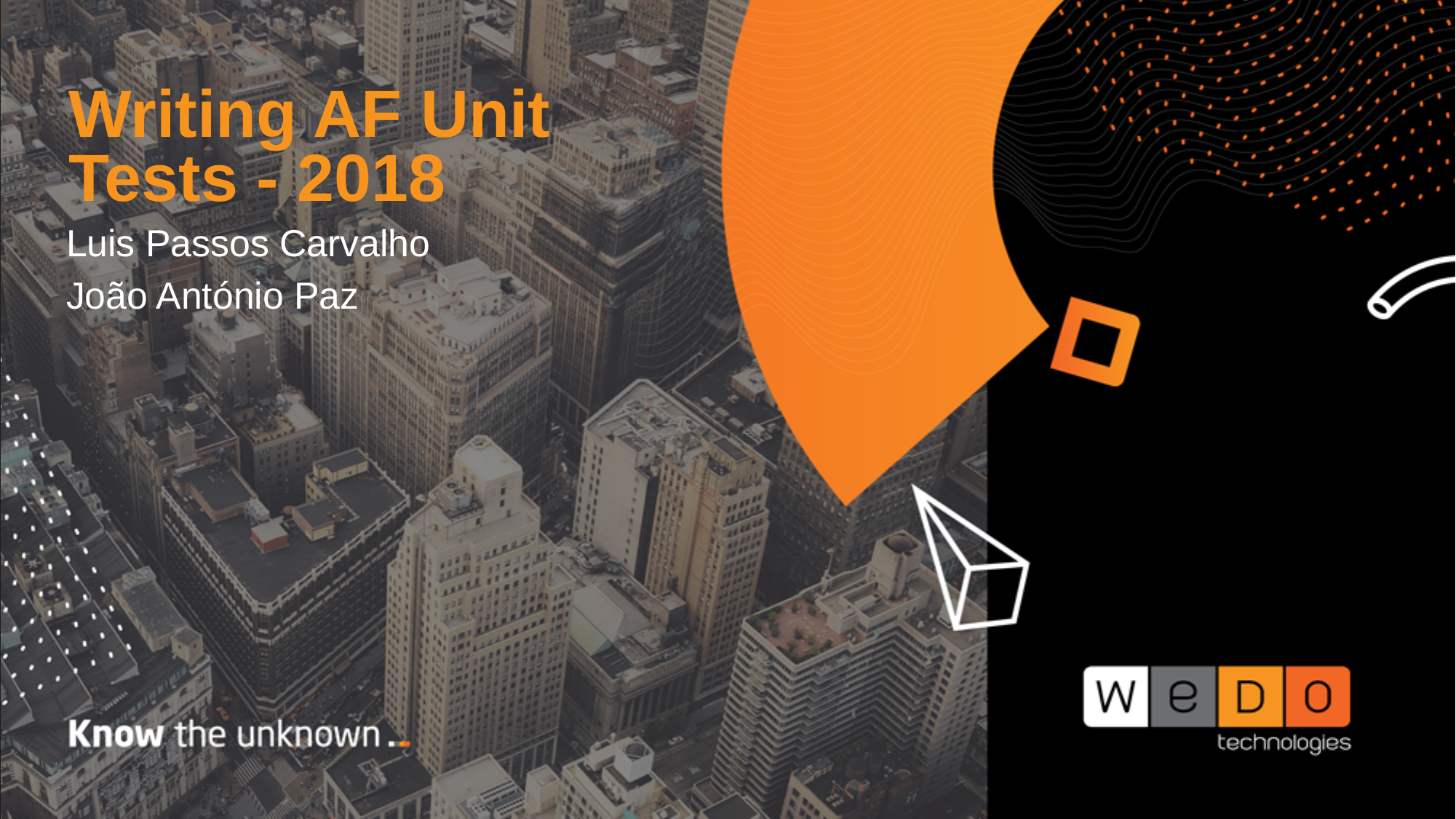

Writing AF Unit Tests - 2018
Luis Passos Carvalho
João António Paz